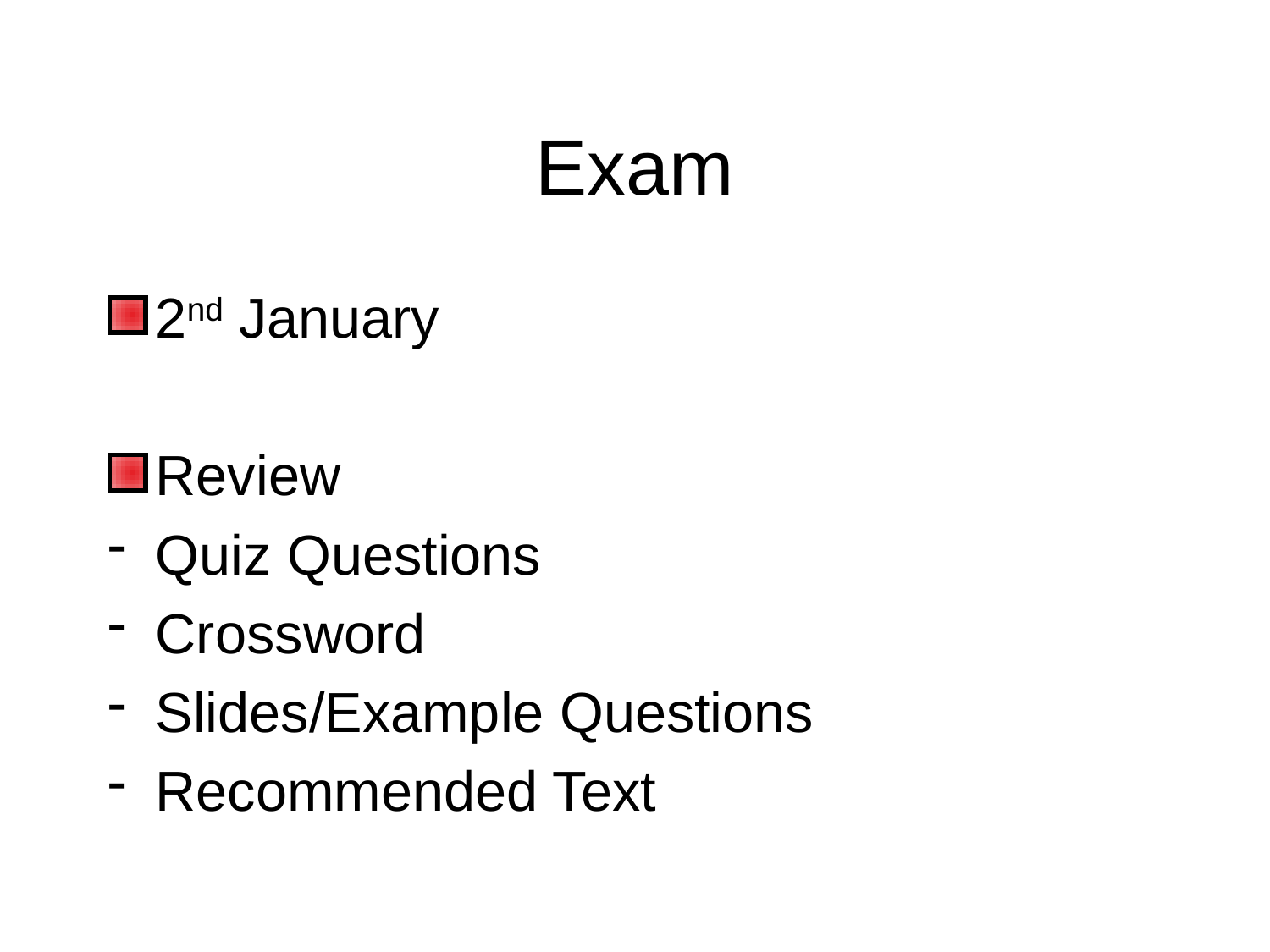

# Exam
2nd January

Review
Quiz Questions
Crossword
Slides/Example Questions
Recommended Text